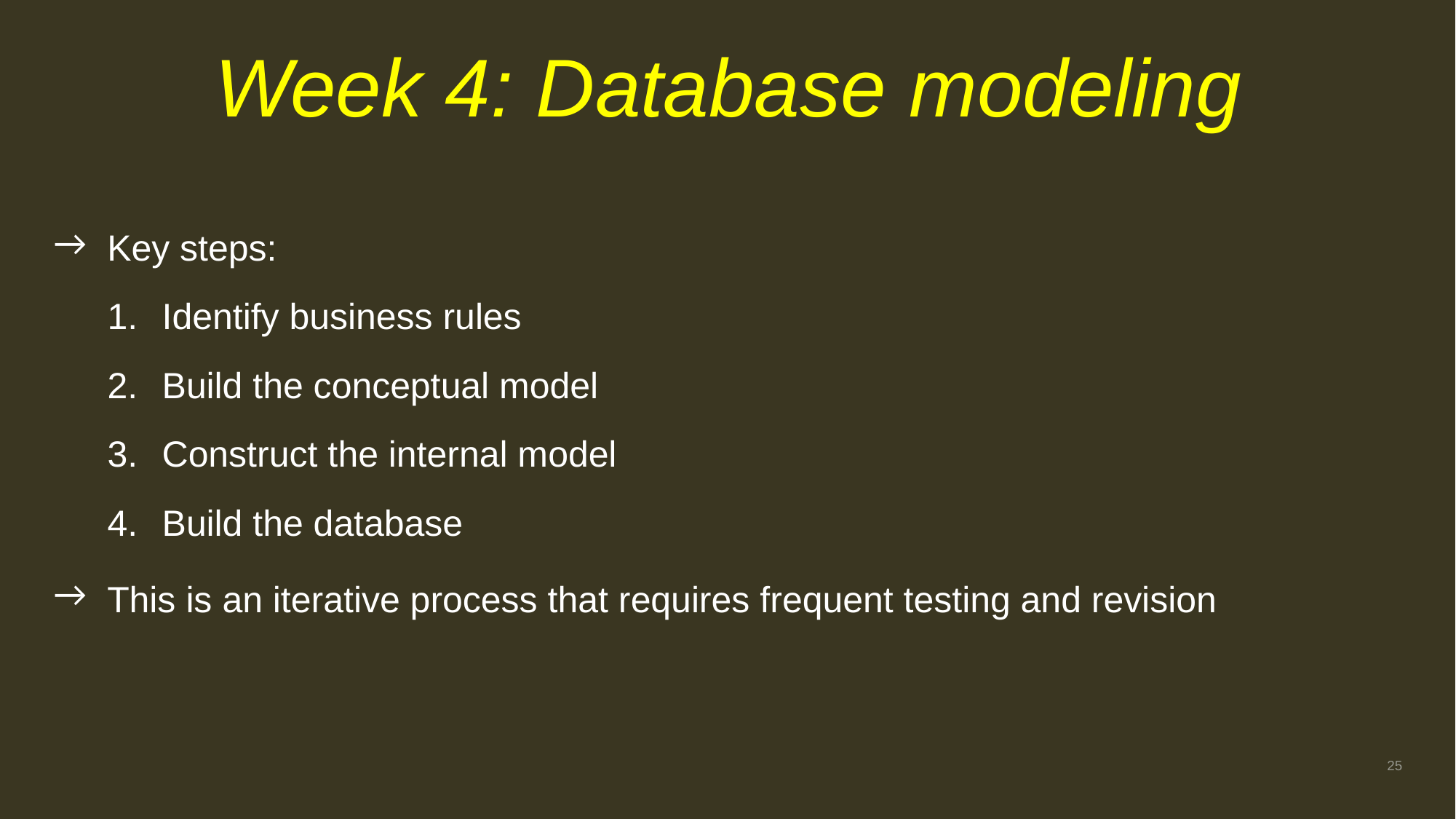

# Week 4: Database modeling
Key steps:
Identify business rules
Build the conceptual model
Construct the internal model
Build the database
This is an iterative process that requires frequent testing and revision
25